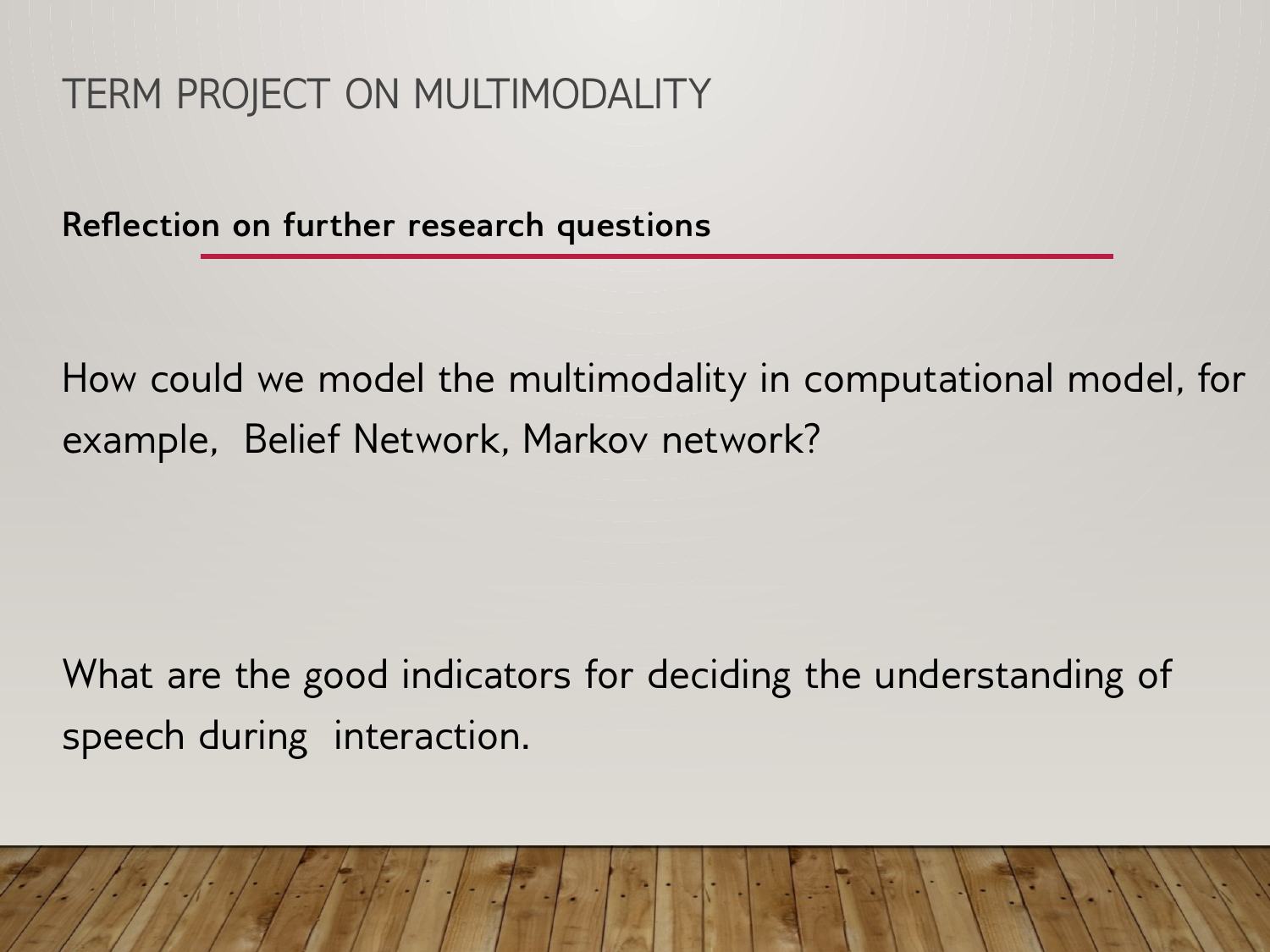

# Term Project on Multimodality
Reflection on further research questions

How could we model the multimodality in computational model, for example,  Belief Network, Markov network?

What are the good indicators for deciding the understanding of speech during  interaction.